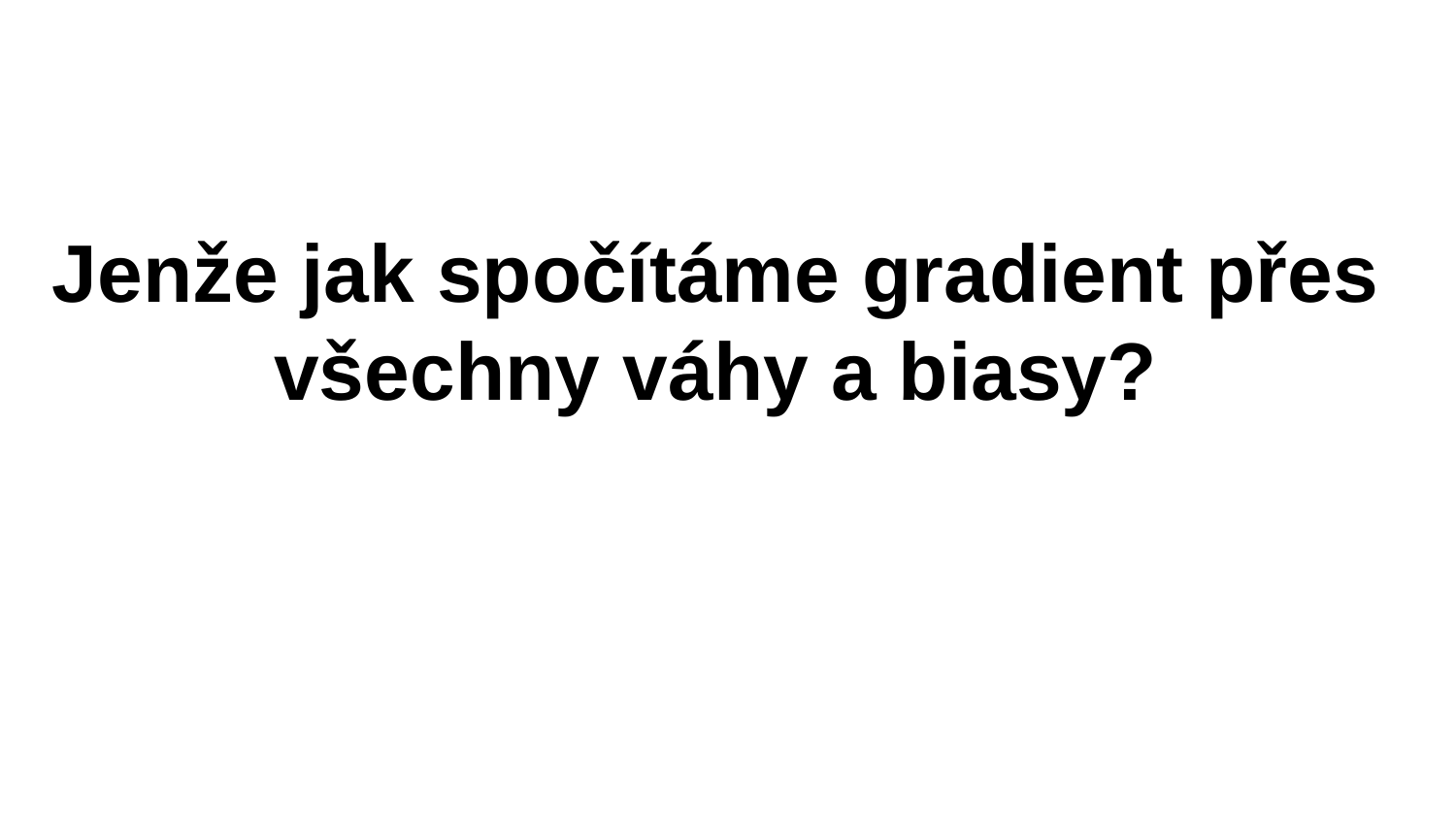

# Jenže jak spočítáme gradient přes všechny váhy a biasy?